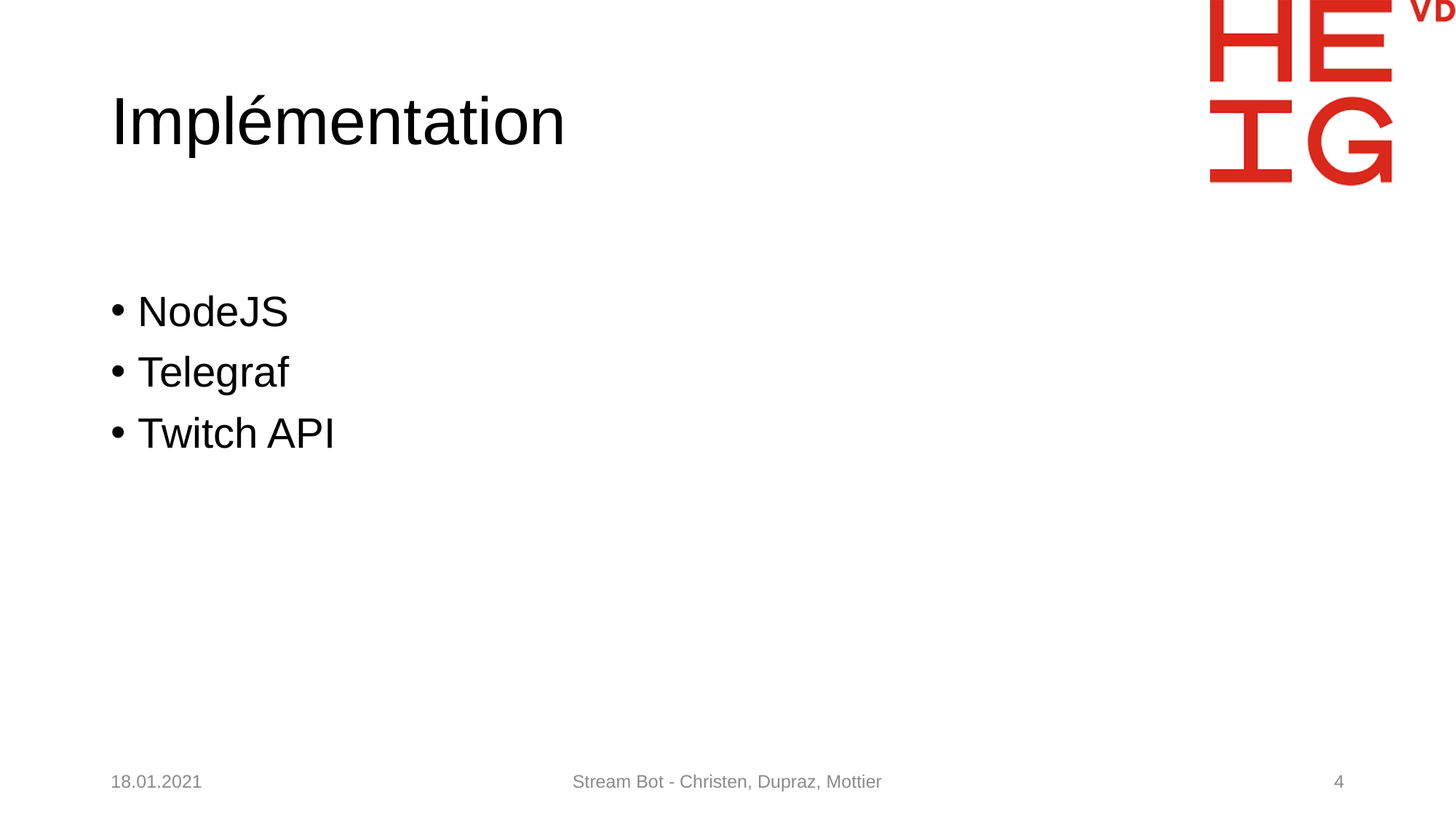

# Implémentation

NodeJS
Telegraf
Twitch API
18.01.2021
Stream Bot - Christen, Dupraz, Mottier
4